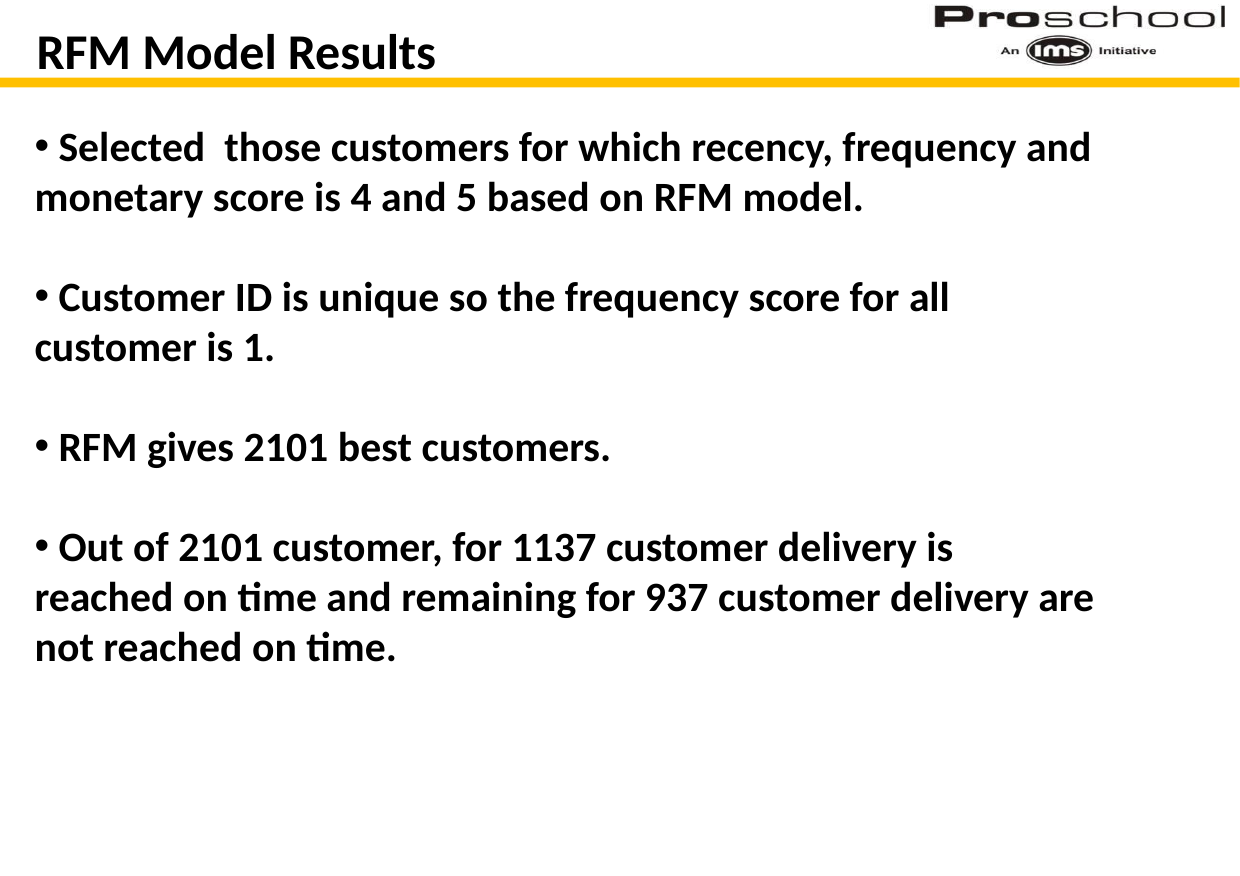

RFM Model Results
 Selected  those customers for which recency, frequency and monetary score is 4 and 5 based on RFM model.

 Customer ID is unique so the frequency score for all customer is 1.

 RFM gives 2101 best customers.

 Out of 2101 customer, for 1137 customer delivery is reached on time and remaining for 937 customer delivery are not reached on time.